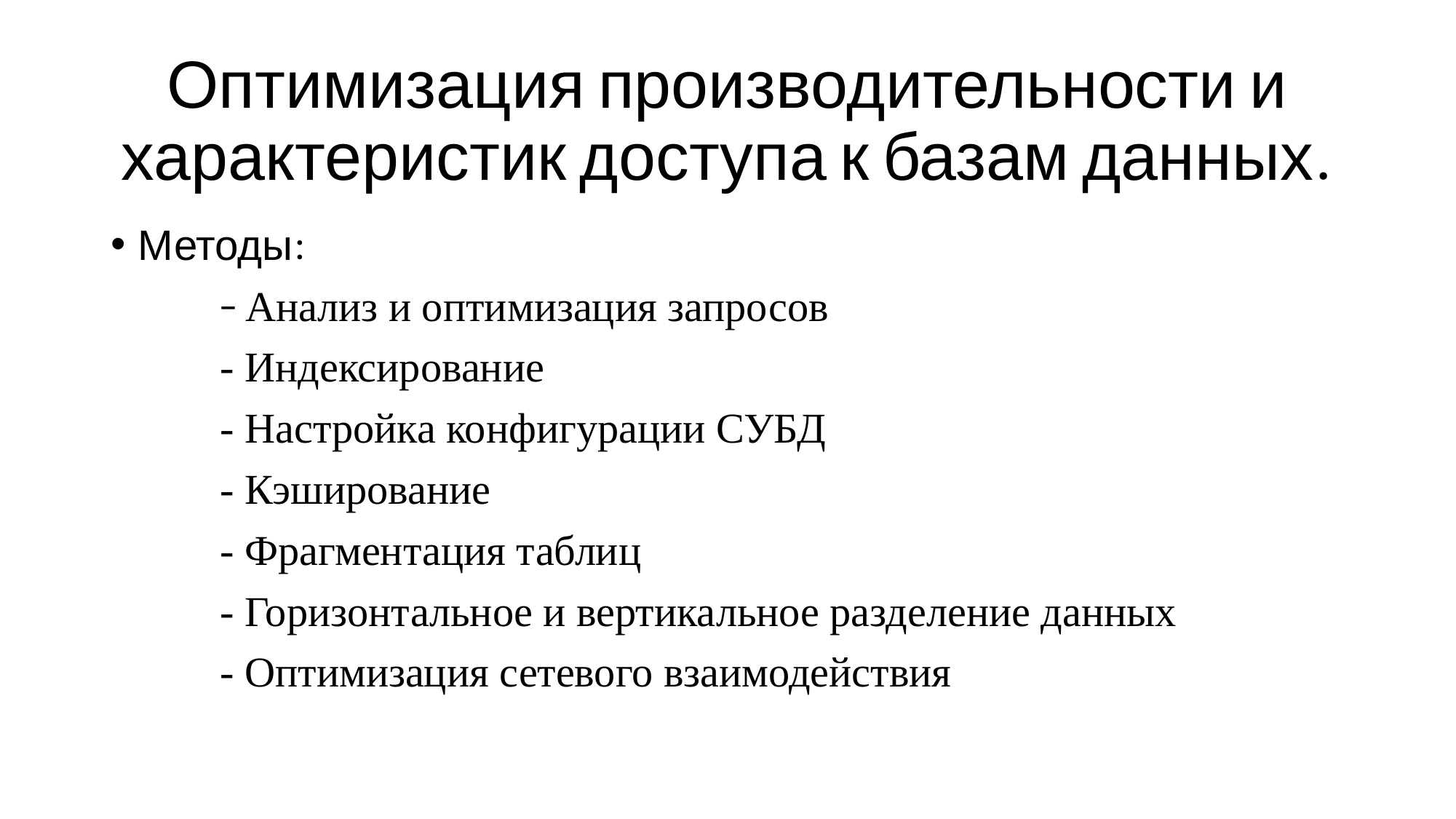

# Оптимизация производительности и характеристик доступа к базам данных.
Методы:
	- Анализ и оптимизация запросов
	- Индексирование
	- Настройка конфигурации СУБД
	- Кэширование
	- Фрагментация таблиц
	- Горизонтальное и вертикальное разделение данных
	- Оптимизация сетевого взаимодействия